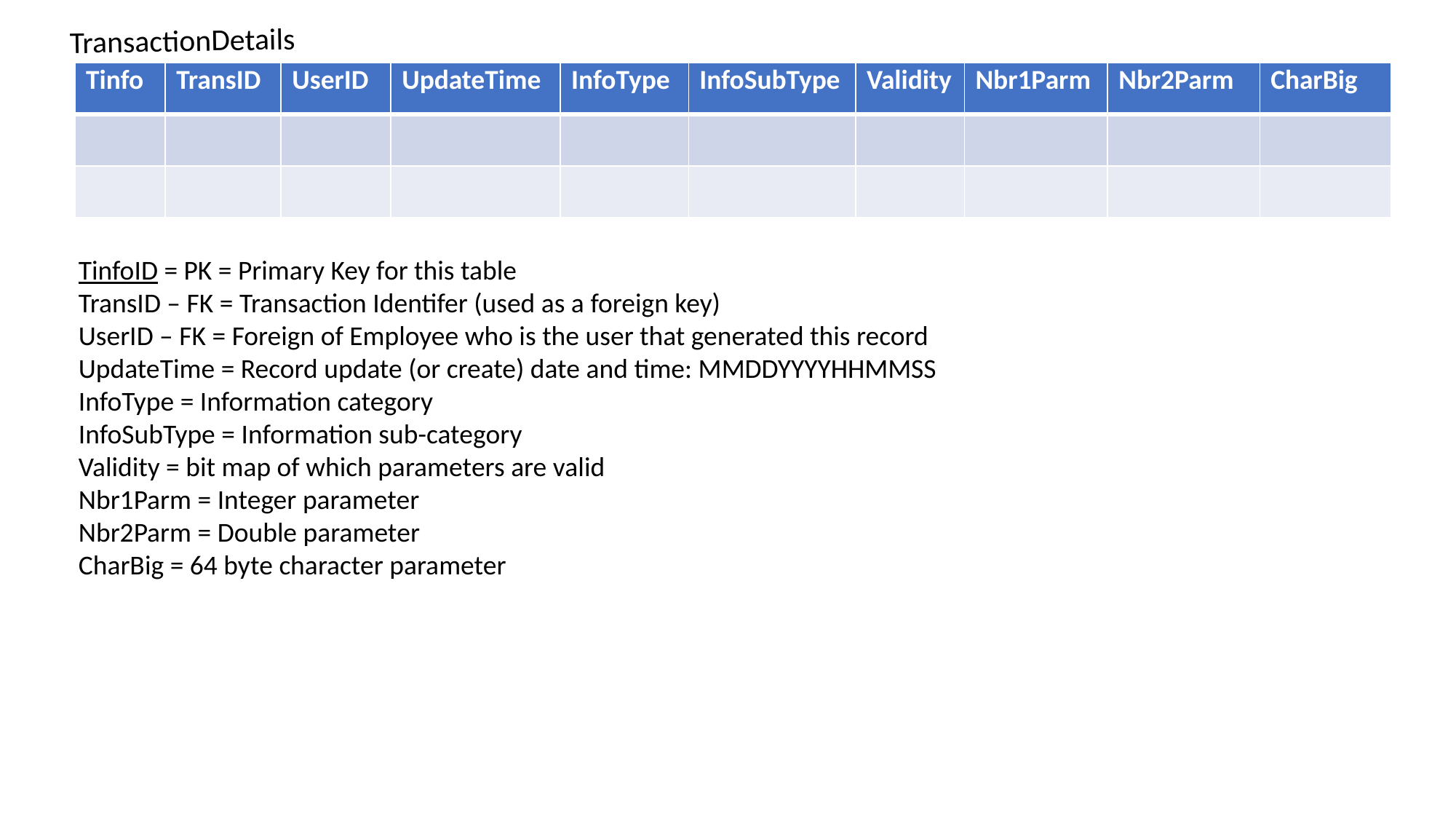

TransactionDetails
| Tinfo | TransID | UserID | UpdateTime | InfoType | InfoSubType | Validity | Nbr1Parm | Nbr2Parm | CharBig |
| --- | --- | --- | --- | --- | --- | --- | --- | --- | --- |
|  |  |  |  |  |  |  |  |  |  |
|  |  |  |  |  |  |  |  |  |  |
TinfoID = PK = Primary Key for this table
TransID – FK = Transaction Identifer (used as a foreign key)
UserID – FK = Foreign of Employee who is the user that generated this record
UpdateTime = Record update (or create) date and time: MMDDYYYYHHMMSS
InfoType = Information category
InfoSubType = Information sub-category
Validity = bit map of which parameters are valid
Nbr1Parm = Integer parameter
Nbr2Parm = Double parameter
CharBig = 64 byte character parameter